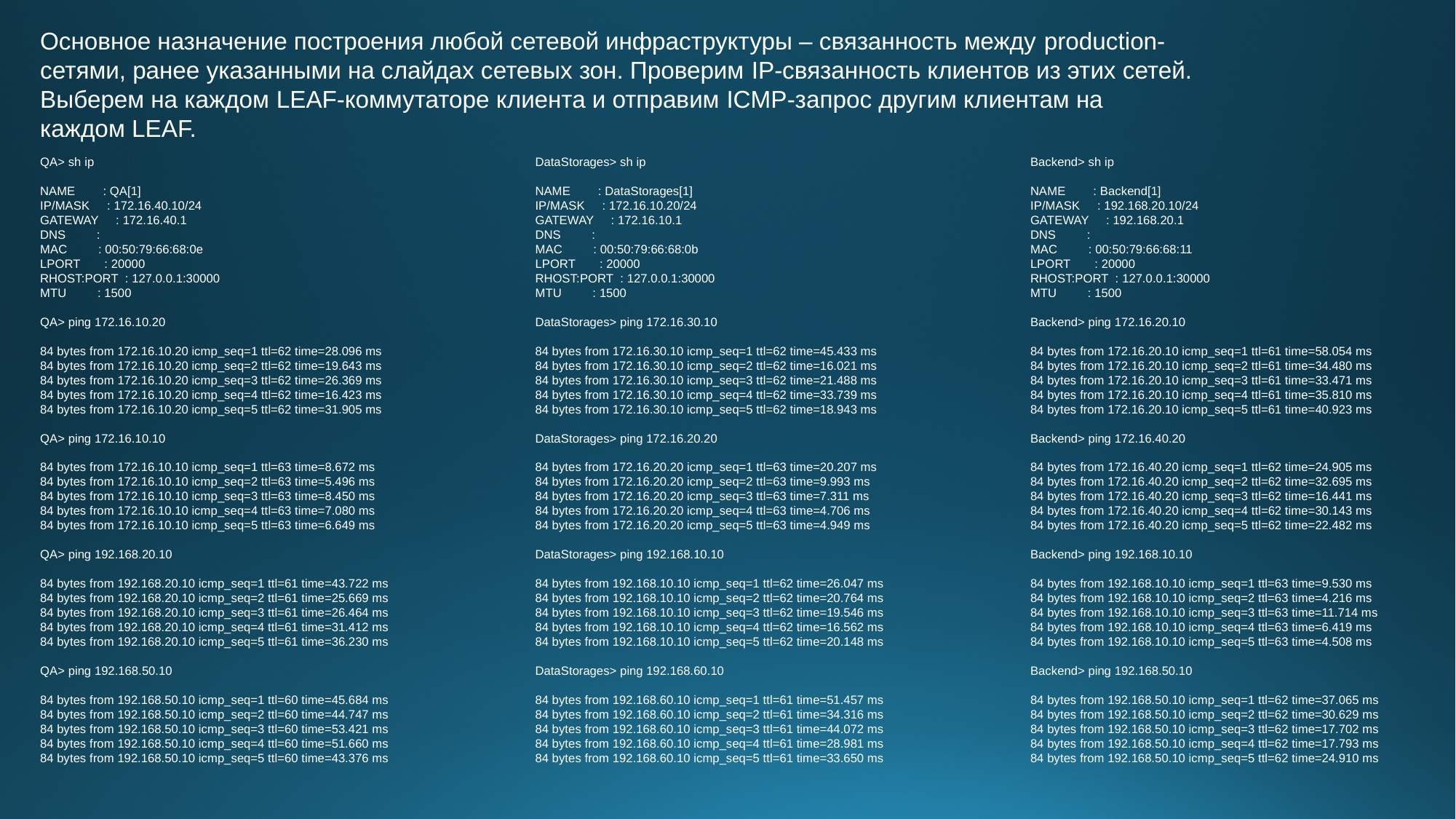

Основное назначение построения любой сетевой инфраструктуры – связанность между production-сетями, ранее указанными на слайдах сетевых зон. Проверим IP-связанность клиентов из этих сетей. Выберем на каждом LEAF-коммутаторе клиента и отправим ICMP-запрос другим клиентам на каждом LEAF.
QA> sh ip

NAME        : QA[1]
IP/MASK     : 172.16.40.10/24
GATEWAY     : 172.16.40.1
DNS         :
MAC         : 00:50:79:66:68:0e
LPORT       : 20000
RHOST:PORT  : 127.0.0.1:30000
MTU         : 1500

QA> ping 172.16.10.20

84 bytes from 172.16.10.20 icmp_seq=1 ttl=62 time=28.096 ms
84 bytes from 172.16.10.20 icmp_seq=2 ttl=62 time=19.643 ms
84 bytes from 172.16.10.20 icmp_seq=3 ttl=62 time=26.369 ms
84 bytes from 172.16.10.20 icmp_seq=4 ttl=62 time=16.423 ms
84 bytes from 172.16.10.20 icmp_seq=5 ttl=62 time=31.905 ms

QA> ping 172.16.10.10

84 bytes from 172.16.10.10 icmp_seq=1 ttl=63 time=8.672 ms
84 bytes from 172.16.10.10 icmp_seq=2 ttl=63 time=5.496 ms
84 bytes from 172.16.10.10 icmp_seq=3 ttl=63 time=8.450 ms
84 bytes from 172.16.10.10 icmp_seq=4 ttl=63 time=7.080 ms
84 bytes from 172.16.10.10 icmp_seq=5 ttl=63 time=6.649 ms

QA> ping 192.168.20.10

84 bytes from 192.168.20.10 icmp_seq=1 ttl=61 time=43.722 ms
84 bytes from 192.168.20.10 icmp_seq=2 ttl=61 time=25.669 ms
84 bytes from 192.168.20.10 icmp_seq=3 ttl=61 time=26.464 ms
84 bytes from 192.168.20.10 icmp_seq=4 ttl=61 time=31.412 ms
84 bytes from 192.168.20.10 icmp_seq=5 ttl=61 time=36.230 ms

QA> ping 192.168.50.10

84 bytes from 192.168.50.10 icmp_seq=1 ttl=60 time=45.684 ms
84 bytes from 192.168.50.10 icmp_seq=2 ttl=60 time=44.747 ms
84 bytes from 192.168.50.10 icmp_seq=3 ttl=60 time=53.421 ms
84 bytes from 192.168.50.10 icmp_seq=4 ttl=60 time=51.660 ms
84 bytes from 192.168.50.10 icmp_seq=5 ttl=60 time=43.376 ms
DataStorages> sh ip

NAME        : DataStorages[1]
IP/MASK     : 172.16.10.20/24
GATEWAY     : 172.16.10.1
DNS         :
MAC         : 00:50:79:66:68:0b
LPORT       : 20000
RHOST:PORT  : 127.0.0.1:30000
MTU         : 1500

DataStorages> ping 172.16.30.10

84 bytes from 172.16.30.10 icmp_seq=1 ttl=62 time=45.433 ms
84 bytes from 172.16.30.10 icmp_seq=2 ttl=62 time=16.021 ms
84 bytes from 172.16.30.10 icmp_seq=3 ttl=62 time=21.488 ms
84 bytes from 172.16.30.10 icmp_seq=4 ttl=62 time=33.739 ms
84 bytes from 172.16.30.10 icmp_seq=5 ttl=62 time=18.943 ms

DataStorages> ping 172.16.20.20

84 bytes from 172.16.20.20 icmp_seq=1 ttl=63 time=20.207 ms
84 bytes from 172.16.20.20 icmp_seq=2 ttl=63 time=9.993 ms
84 bytes from 172.16.20.20 icmp_seq=3 ttl=63 time=7.311 ms
84 bytes from 172.16.20.20 icmp_seq=4 ttl=63 time=4.706 ms
84 bytes from 172.16.20.20 icmp_seq=5 ttl=63 time=4.949 ms

DataStorages> ping 192.168.10.10

84 bytes from 192.168.10.10 icmp_seq=1 ttl=62 time=26.047 ms
84 bytes from 192.168.10.10 icmp_seq=2 ttl=62 time=20.764 ms
84 bytes from 192.168.10.10 icmp_seq=3 ttl=62 time=19.546 ms
84 bytes from 192.168.10.10 icmp_seq=4 ttl=62 time=16.562 ms
84 bytes from 192.168.10.10 icmp_seq=5 ttl=62 time=20.148 ms

DataStorages> ping 192.168.60.10

84 bytes from 192.168.60.10 icmp_seq=1 ttl=61 time=51.457 ms
84 bytes from 192.168.60.10 icmp_seq=2 ttl=61 time=34.316 ms
84 bytes from 192.168.60.10 icmp_seq=3 ttl=61 time=44.072 ms
84 bytes from 192.168.60.10 icmp_seq=4 ttl=61 time=28.981 ms
84 bytes from 192.168.60.10 icmp_seq=5 ttl=61 time=33.650 ms
Backend> sh ip

NAME        : Backend[1]
IP/MASK     : 192.168.20.10/24
GATEWAY     : 192.168.20.1
DNS         :
MAC         : 00:50:79:66:68:11
LPORT       : 20000
RHOST:PORT  : 127.0.0.1:30000
MTU         : 1500

Backend> ping 172.16.20.10

84 bytes from 172.16.20.10 icmp_seq=1 ttl=61 time=58.054 ms
84 bytes from 172.16.20.10 icmp_seq=2 ttl=61 time=34.480 ms
84 bytes from 172.16.20.10 icmp_seq=3 ttl=61 time=33.471 ms
84 bytes from 172.16.20.10 icmp_seq=4 ttl=61 time=35.810 ms
84 bytes from 172.16.20.10 icmp_seq=5 ttl=61 time=40.923 ms

Backend> ping 172.16.40.20

84 bytes from 172.16.40.20 icmp_seq=1 ttl=62 time=24.905 ms
84 bytes from 172.16.40.20 icmp_seq=2 ttl=62 time=32.695 ms
84 bytes from 172.16.40.20 icmp_seq=3 ttl=62 time=16.441 ms
84 bytes from 172.16.40.20 icmp_seq=4 ttl=62 time=30.143 ms
84 bytes from 172.16.40.20 icmp_seq=5 ttl=62 time=22.482 ms

Backend> ping 192.168.10.10

84 bytes from 192.168.10.10 icmp_seq=1 ttl=63 time=9.530 ms
84 bytes from 192.168.10.10 icmp_seq=2 ttl=63 time=4.216 ms
84 bytes from 192.168.10.10 icmp_seq=3 ttl=63 time=11.714 ms
84 bytes from 192.168.10.10 icmp_seq=4 ttl=63 time=6.419 ms
84 bytes from 192.168.10.10 icmp_seq=5 ttl=63 time=4.508 ms

Backend> ping 192.168.50.10

84 bytes from 192.168.50.10 icmp_seq=1 ttl=62 time=37.065 ms
84 bytes from 192.168.50.10 icmp_seq=2 ttl=62 time=30.629 ms
84 bytes from 192.168.50.10 icmp_seq=3 ttl=62 time=17.702 ms
84 bytes from 192.168.50.10 icmp_seq=4 ttl=62 time=17.793 ms
84 bytes from 192.168.50.10 icmp_seq=5 ttl=62 time=24.910 ms